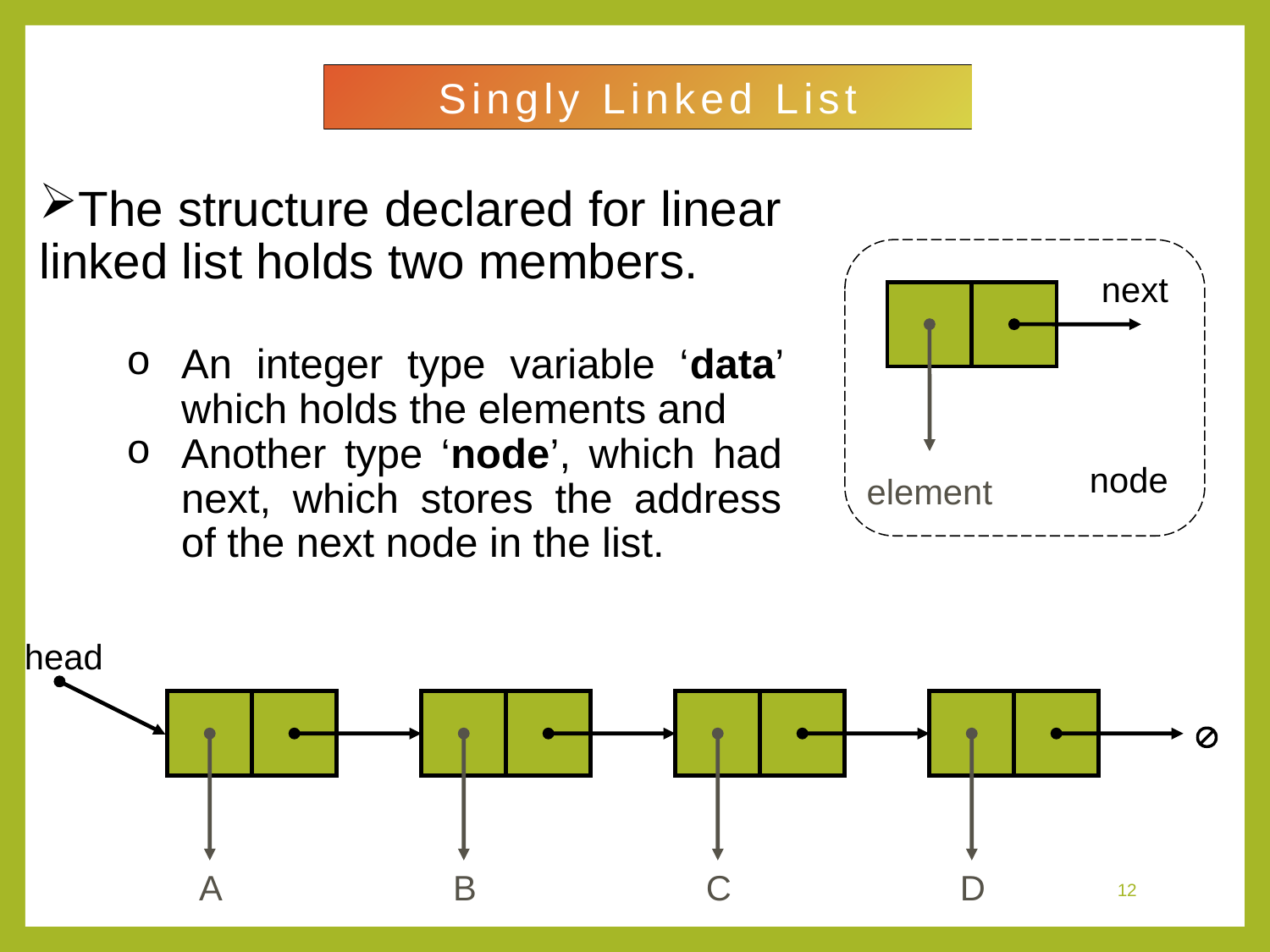

Singly Linked List
The structure declared for linear linked list holds two members.

An integer type variable ‘data’ which holds the elements and
Another type ‘node’, which had next, which stores the address of the next node in the list.

next

node
element
head

∅

D
A
B
C
12